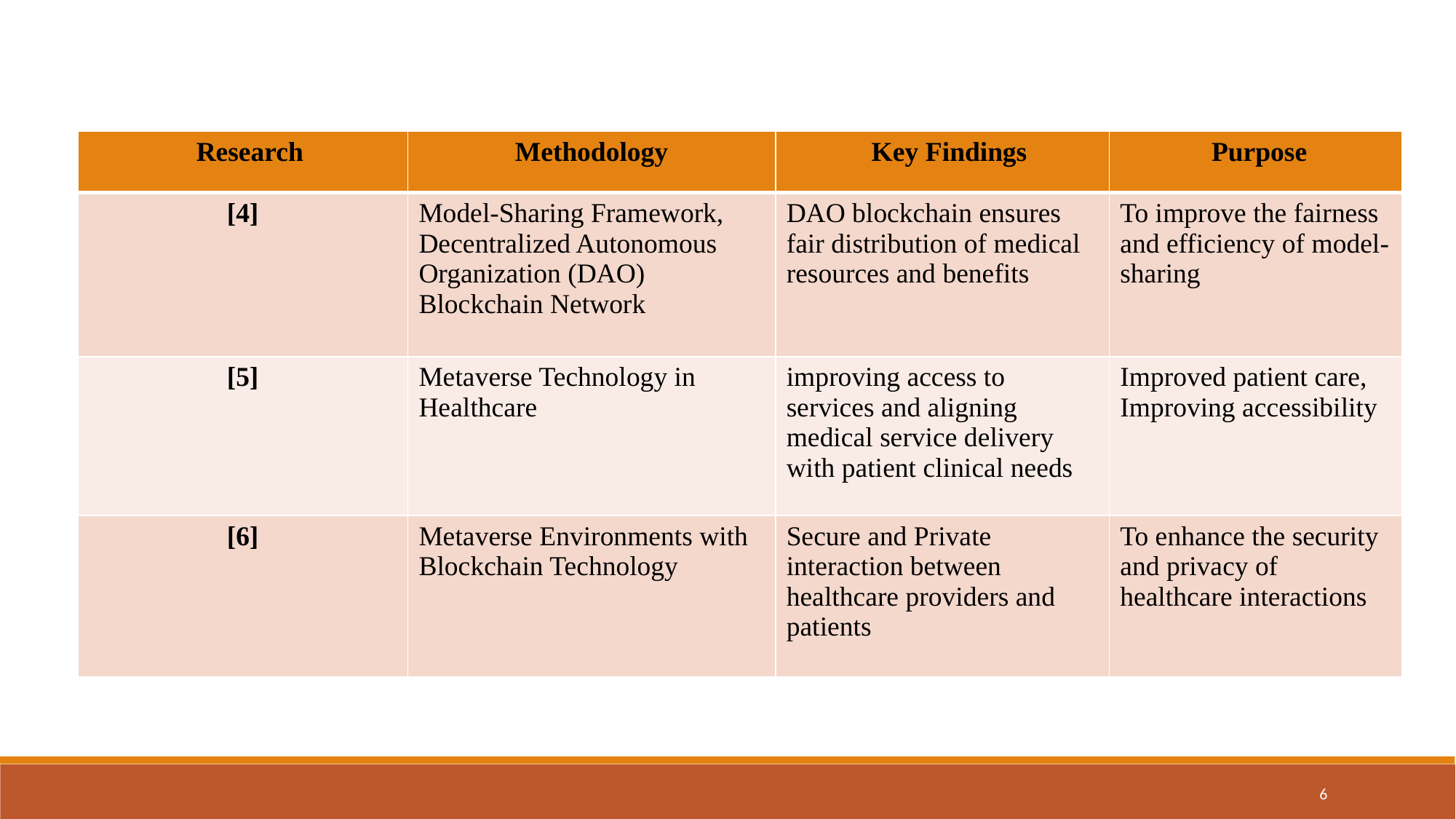

| Research | Methodology | Key Findings | Purpose |
| --- | --- | --- | --- |
| [4] | Model-Sharing Framework, Decentralized Autonomous Organization (DAO) Blockchain Network | DAO blockchain ensures fair distribution of medical resources and benefits | To improve the fairness and efficiency of model-sharing |
| [5] | Metaverse Technology in Healthcare | improving access to services and aligning medical service delivery with patient clinical needs | Improved patient care, Improving accessibility |
| [6] | Metaverse Environments with Blockchain Technology | Secure and Private interaction between healthcare providers and patients | To enhance the security and privacy of healthcare interactions |
6